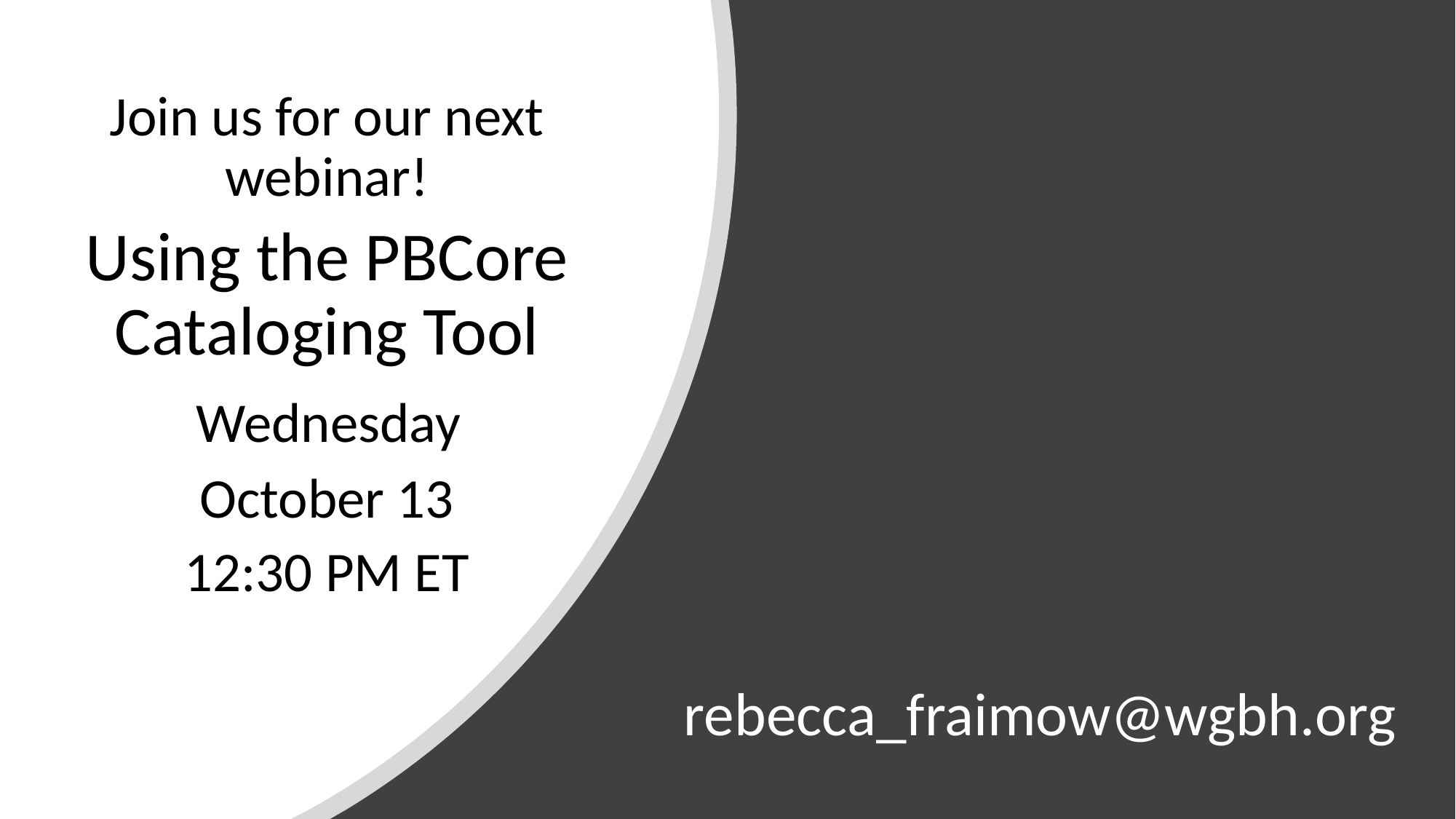

Join us for our next webinar!
Using the PBCore Cataloging Tool
 Wednesday
October 13
12:30 PM ET
# rebecca_fraimow@wgbh.org